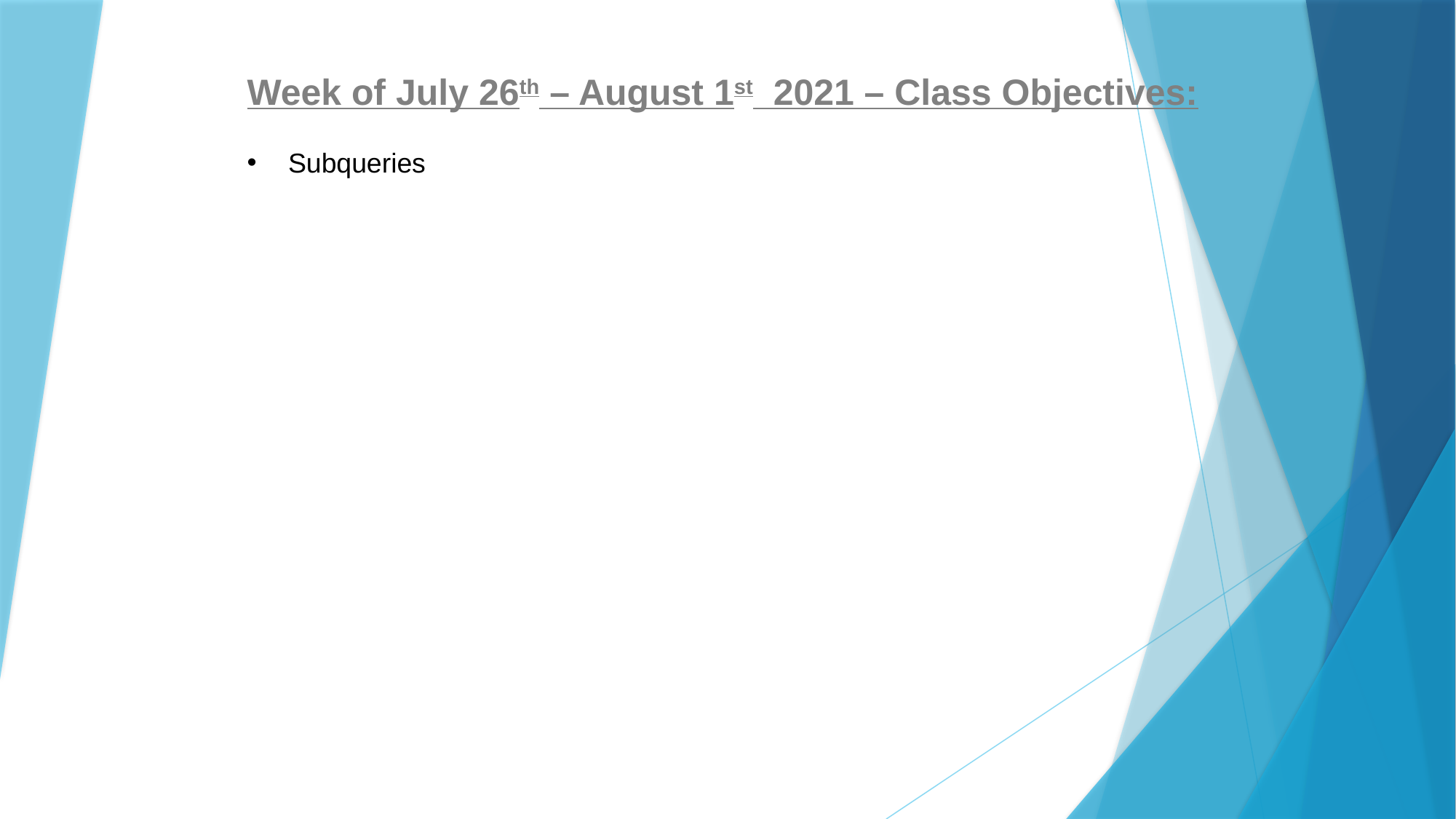

Week of July 26th – August 1st  2021 – Class Objectives:

Subqueries